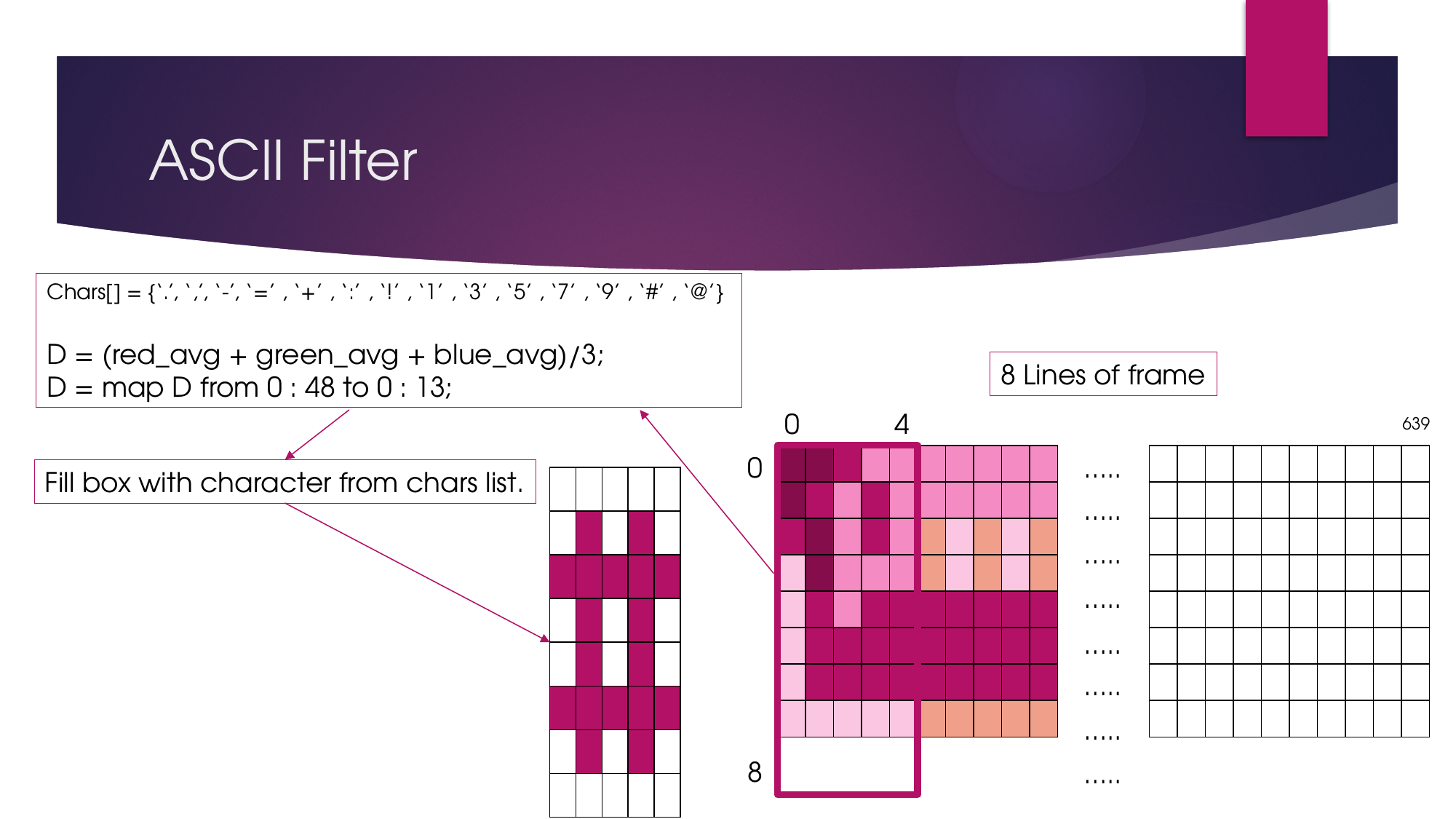

# ASCII Filter
Chars[] = {‘.’, ‘,’, ‘-’, ‘=’ , ‘+’ , ‘:’ , ‘!’ , ‘1’ , ‘3’ , ‘5’ , ‘7’ , ‘9’ , ‘#’ , ‘@’}

D = (red_avg + green_avg + blue_avg)/3;
D = map D from 0 : 48 to 0 : 13;
8 Lines of frame
0
4
639
0
|  |  |  |  |  |  |  |  |  |  |
| --- | --- | --- | --- | --- | --- | --- | --- | --- | --- |
|  |  |  |  |  |  |  |  |  |  |
|  |  |  |  |  |  |  |  |  |  |
|  |  |  |  |  |  |  |  |  |  |
|  |  |  |  |  |  |  |  |  |  |
|  |  |  |  |  |  |  |  |  |  |
|  |  |  |  |  |  |  |  |  |  |
|  |  |  |  |  |  |  |  |  |  |

…..
|  |  |  |  |  |  |  |  |  |  |
| --- | --- | --- | --- | --- | --- | --- | --- | --- | --- |
|  |  |  |  |  |  |  |  |  |  |
|  |  |  |  |  |  |  |  |  |  |
|  |  |  |  |  |  |  |  |  |  |
|  |  |  |  |  |  |  |  |  |  |
|  |  |  |  |  |  |  |  |  |  |
|  |  |  |  |  |  |  |  |  |  |
|  |  |  |  |  |  |  |  |  |  |
Fill box with character from chars list.
|  |  |  |  |  |
| --- | --- | --- | --- | --- |
|  |  |  |  |  |
|  |  |  |  |  |
|  |  |  |  |  |
|  |  |  |  |  |
|  |  |  |  |  |
|  |  |  |  |  |
|  |  |  |  |  |
…..
…..
…..
…..
…..
…..
8
…..